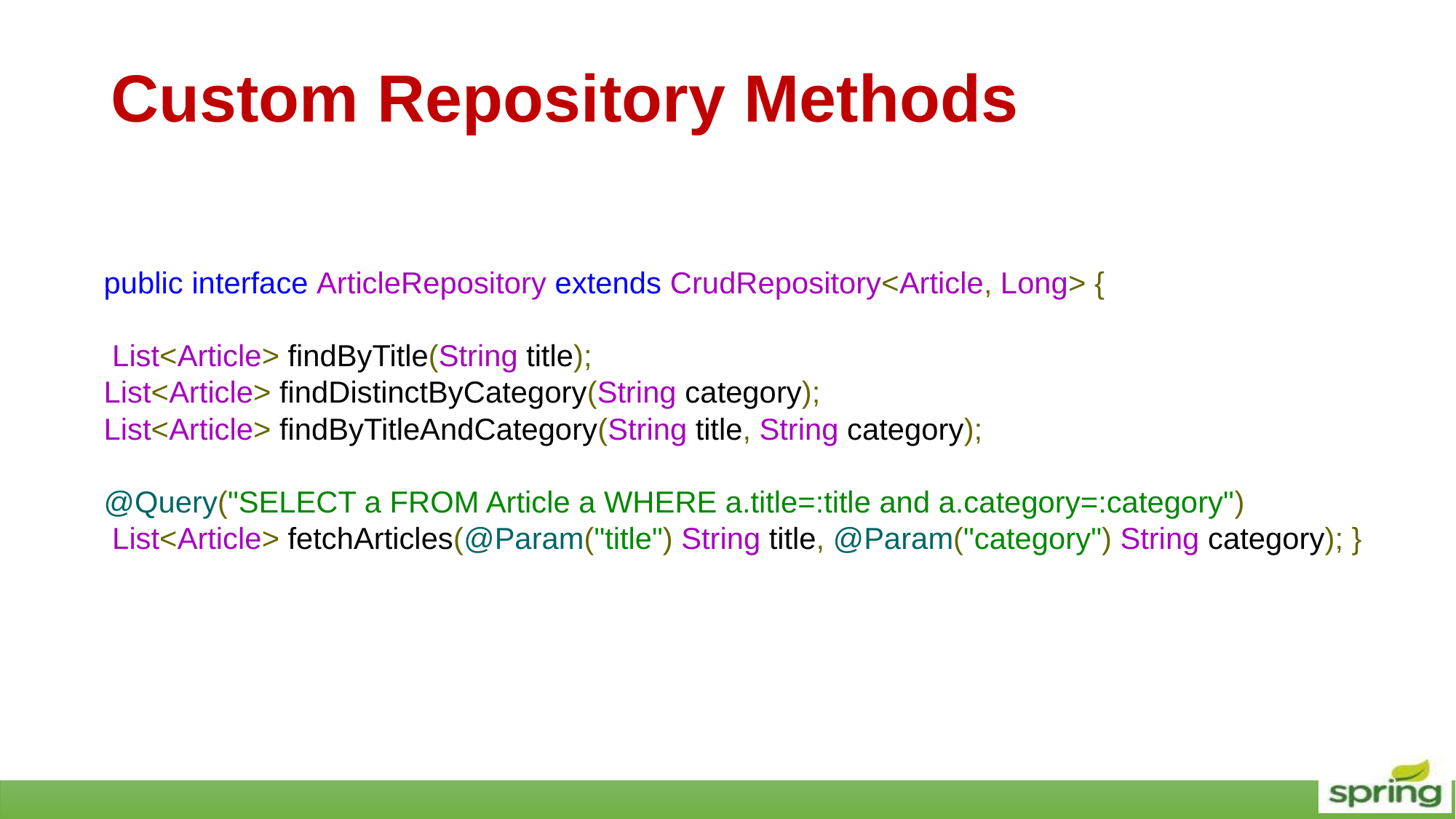

# Custom Repository Methods
public interface ArticleRepository extends CrudRepository<Article, Long> {

 List<Article> findByTitle(String title);
List<Article> findDistinctByCategory(String category);
List<Article> findByTitleAndCategory(String title, String category);

@Query("SELECT a FROM Article a WHERE a.title=:title and a.category=:category")
 List<Article> fetchArticles(@Param("title") String title, @Param("category") String category); }